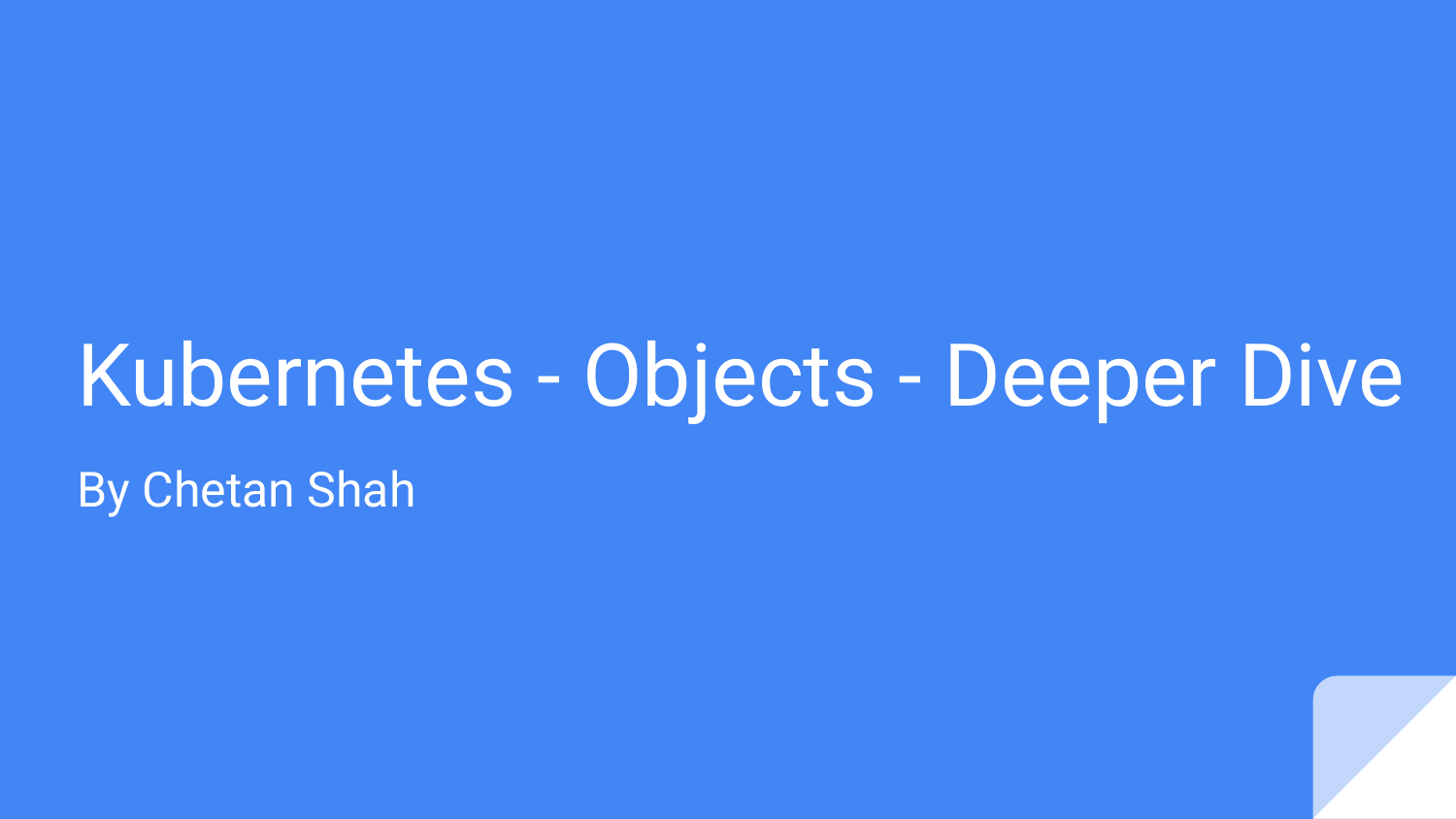

# Kubernetes - Objects - Deeper Dive
By Chetan Shah